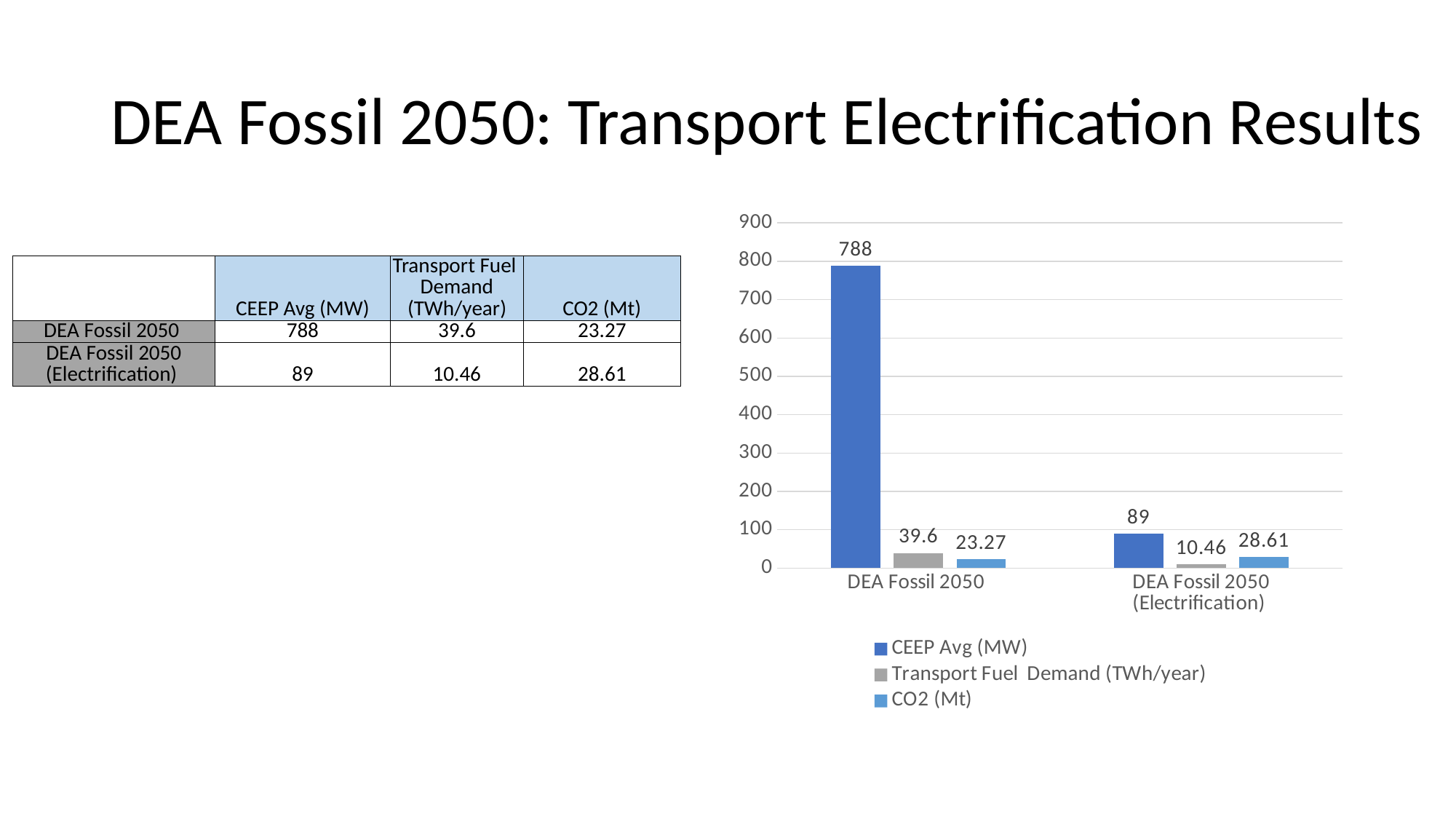

# DEA Fossil 2050: Transport Electrification Results

### Chart

| Category | CEEP Avg (MW) | Transport Fuel  Demand (TWh/year) | CO2 (Mt) |
|---|---|---|---|
| DEA Fossil 2050  | 788.0 | 39.6 | 23.27 |
| DEA Fossil 2050 (Electrification)  | 89.0 | 10.46 | 28.61 |
|  | CEEP Avg (MW) | Transport Fuel Demand (TWh/year) | CO2 (Mt) |
| --- | --- | --- | --- |
| DEA Fossil 2050 | 788 | 39.6 | 23.27 |
| DEA Fossil 2050 (Electrification) | 89 | 10.46 | 28.61 |